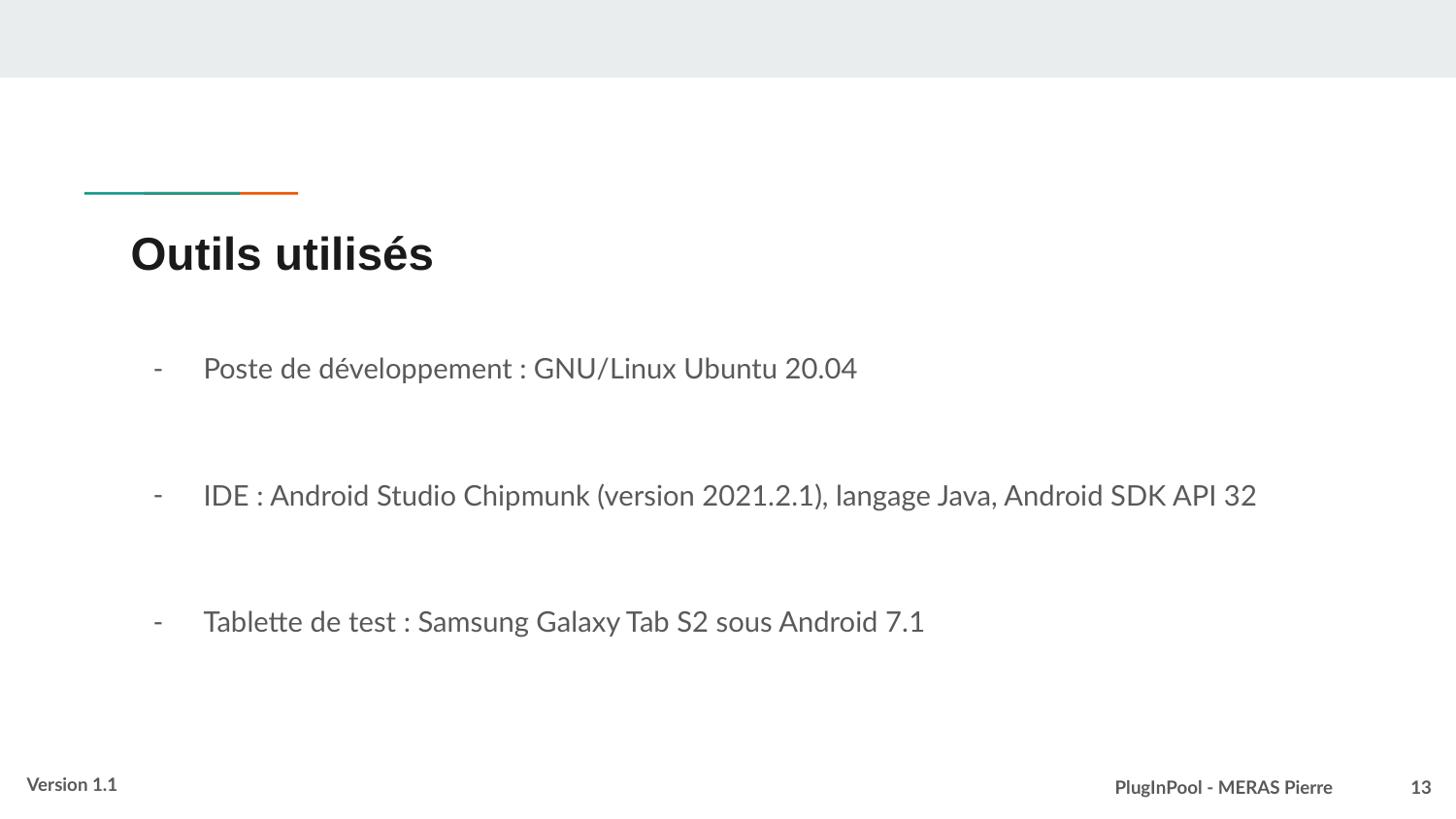

# Outils utilisés
Poste de développement : GNU/Linux Ubuntu 20.04

IDE : Android Studio Chipmunk (version 2021.2.1), langage Java, Android SDK API 32

Tablette de test : Samsung Galaxy Tab S2 sous Android 7.1
PlugInPool - MERAS Pierre 	 13